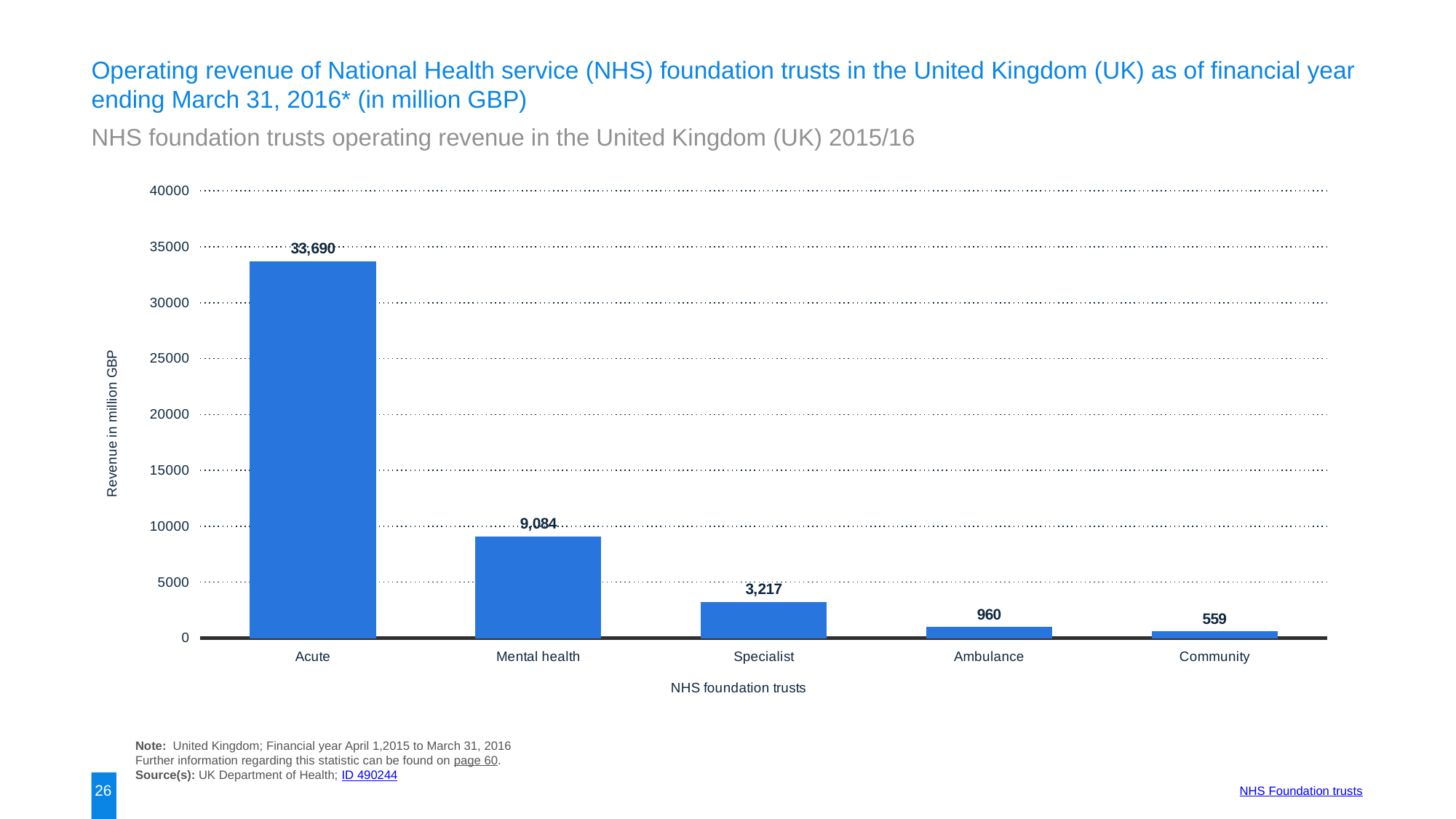

Operating revenue of National Health service (NHS) foundation trusts in the United Kingdom (UK) as of financial year ending March 31, 2016* (in million GBP)
NHS foundation trusts operating revenue in the United Kingdom (UK) 2015/16

### Chart:

| Category | data |
|---|---|
| Acute | 33690.0 |
| Mental health | 9084.0 |
| Specialist | 3217.0 |
| Ambulance | 960.0 |
| Community | 559.0 |
Note:  United Kingdom; Financial year April 1,2015 to March 31, 2016
Further information regarding this statistic can be found on page 60.
Source(s): UK Department of Health; ID 490244

26
NHS Foundation trusts